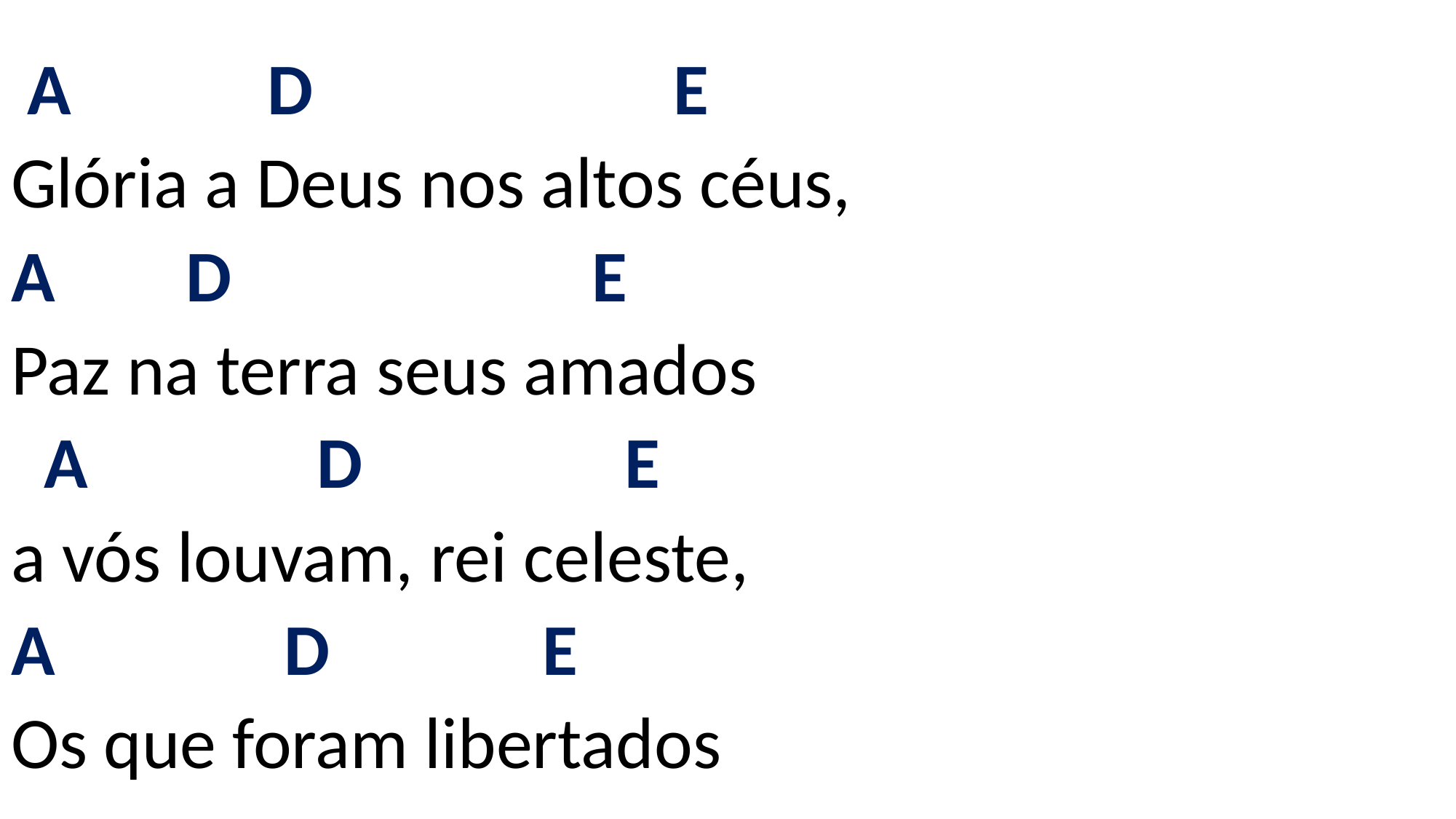

# A            D                      E Glória a Deus nos altos céus, A        D                      E Paz na terra seus amados A              D                E a vós louvam, rei celeste, A              D             E Os que foram libertados